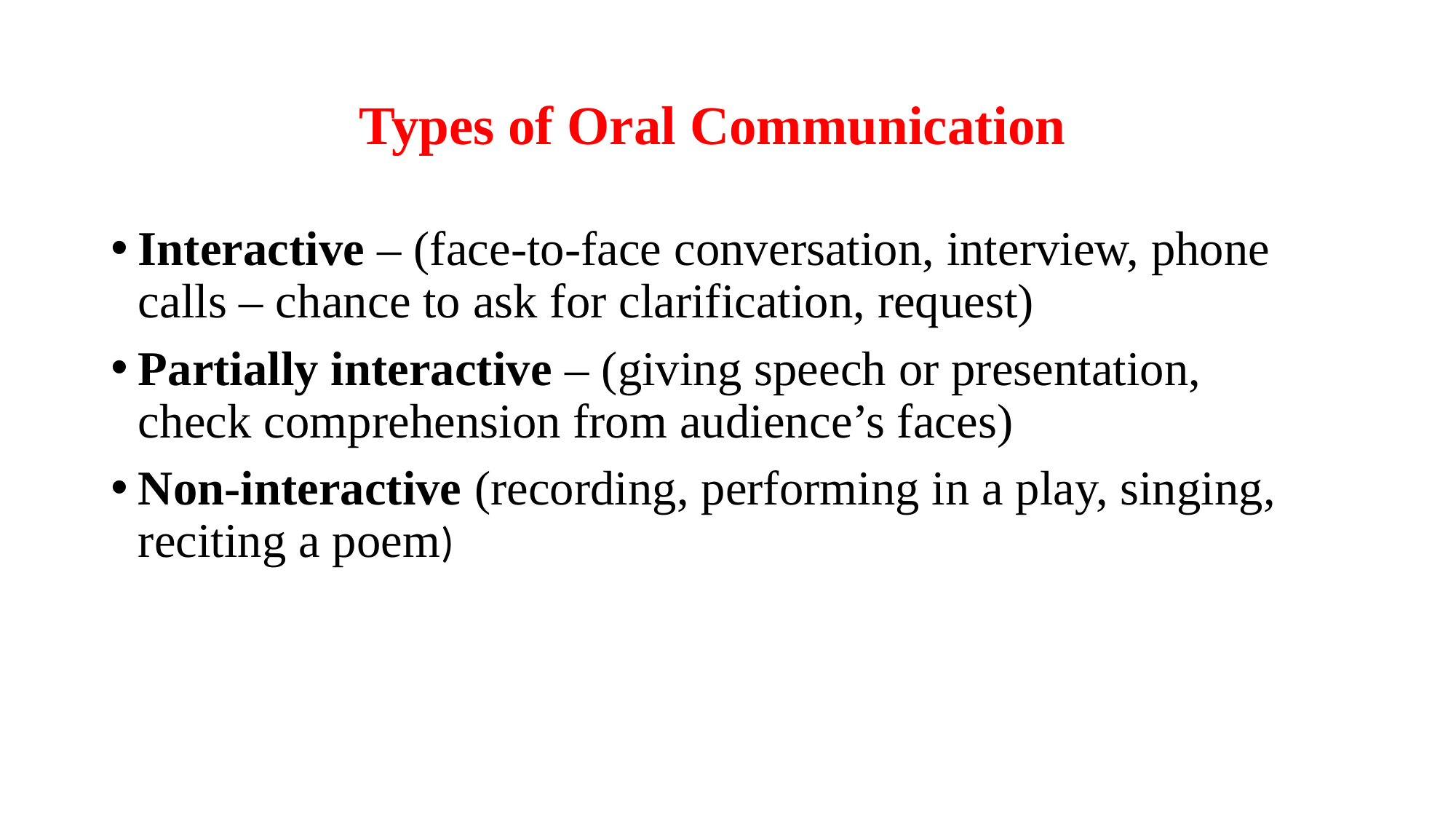

# Types of Oral Communication
Interactive – (face-to-face conversation, interview, phone calls – chance to ask for clarification, request)
Partially interactive – (giving speech or presentation,   check comprehension from audience’s faces)
Non-interactive (recording, performing in a play, singing, reciting a poem)